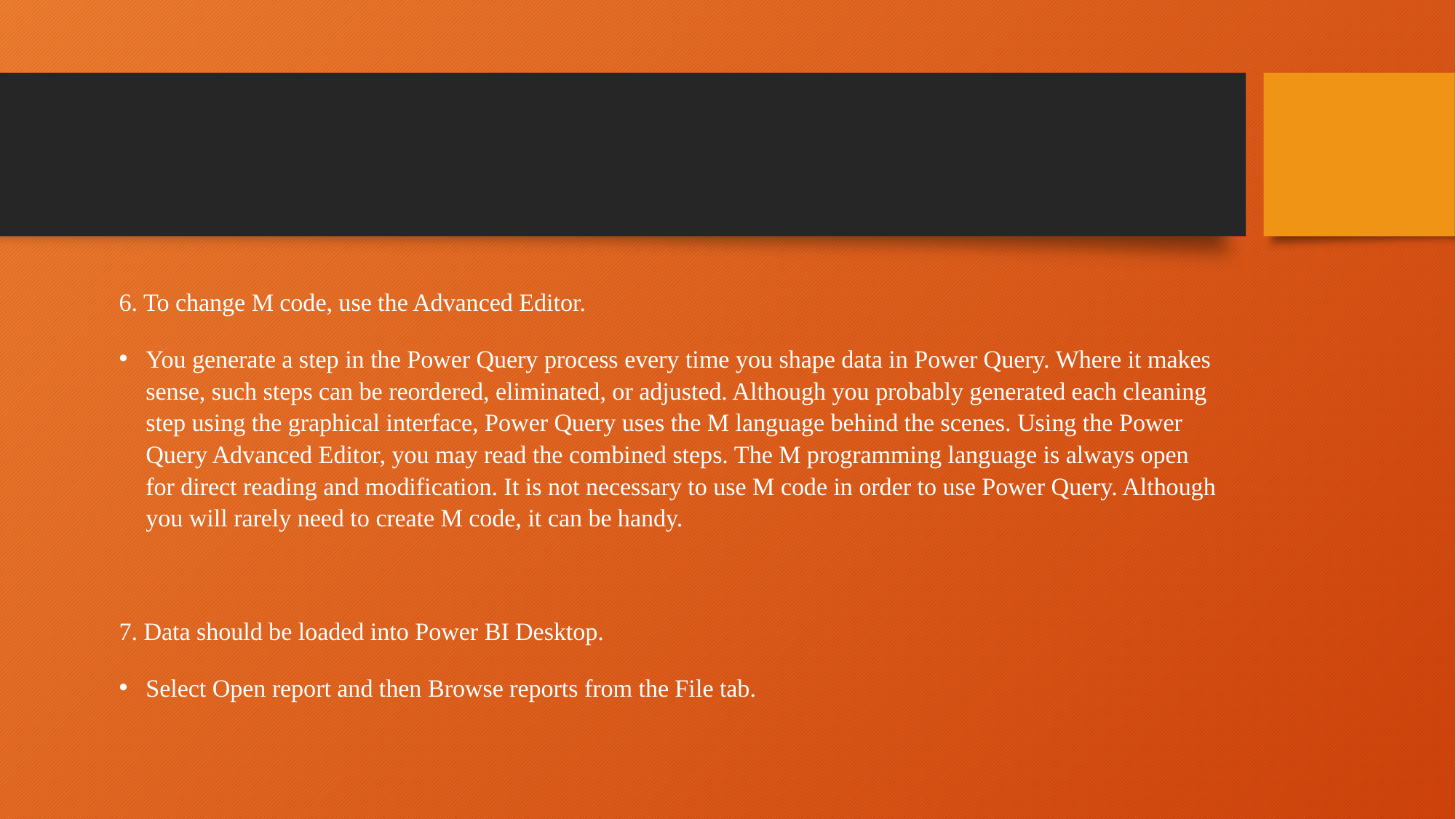

#
6. To change M code, use the Advanced Editor.
You generate a step in the Power Query process every time you shape data in Power Query. Where it makes sense, such steps can be reordered, eliminated, or adjusted. Although you probably generated each cleaning step using the graphical interface, Power Query uses the M language behind the scenes. Using the Power Query Advanced Editor, you may read the combined steps. The M programming language is always open for direct reading and modification. It is not necessary to use M code in order to use Power Query. Although you will rarely need to create M code, it can be handy.

7. Data should be loaded into Power BI Desktop.
Select Open report and then Browse reports from the File tab.